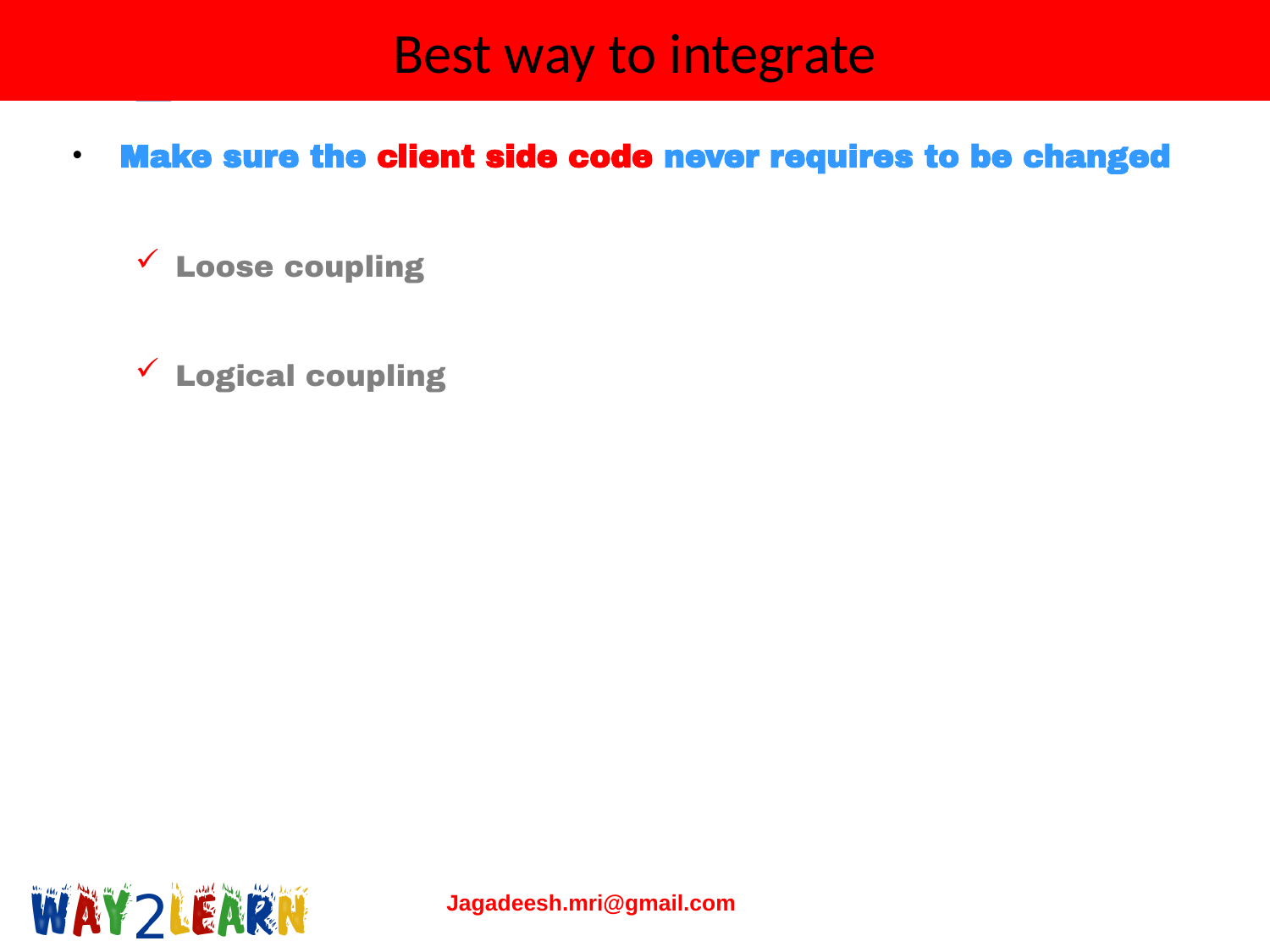

# Best way to integrate
Make sure the client side code never requires to be changed

Loose coupling

Logical coupling
Jagadeesh.mri@gmail.com